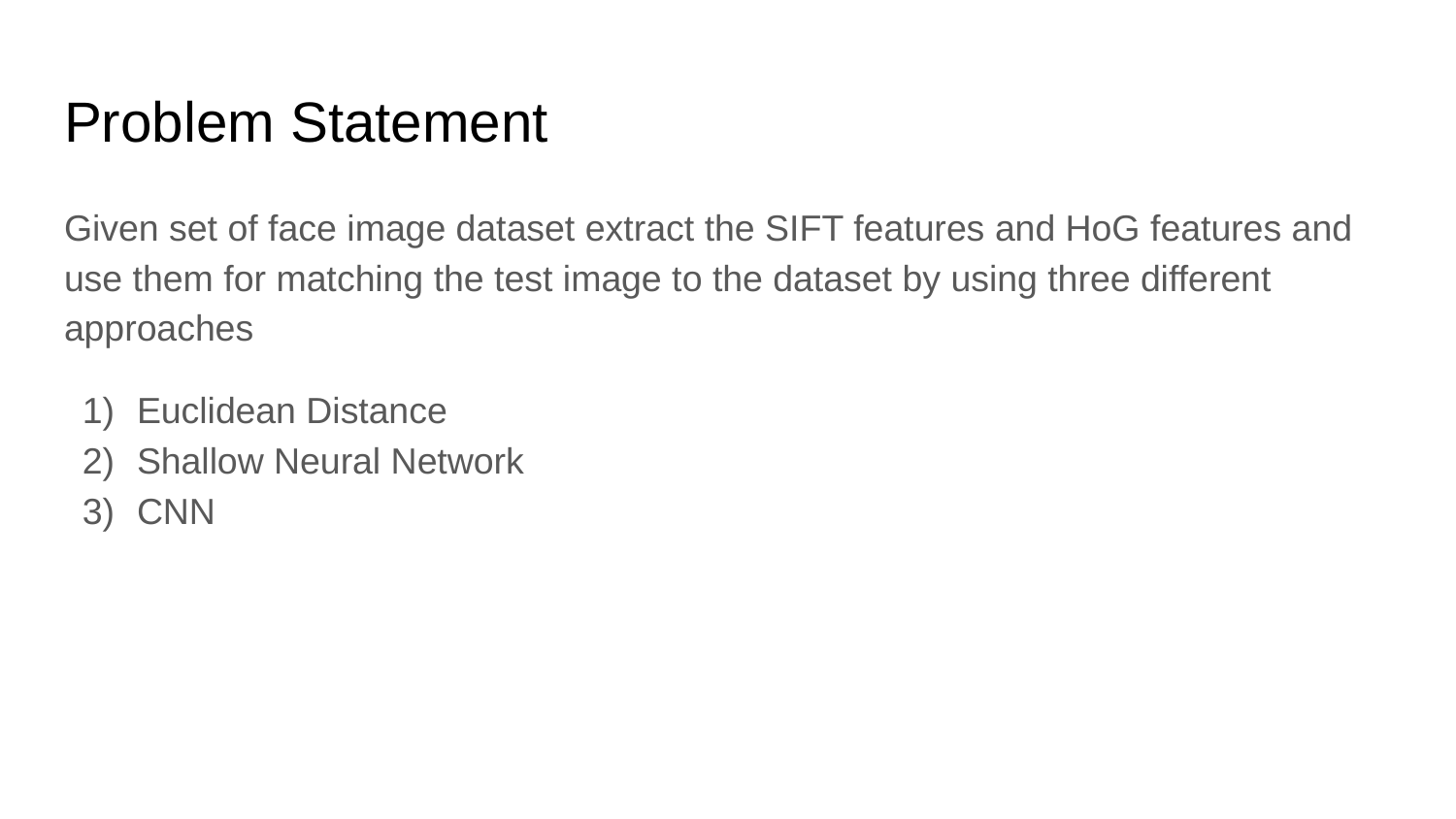

# Problem Statement
Given set of face image dataset extract the SIFT features and HoG features and use them for matching the test image to the dataset by using three different approaches
Euclidean Distance
Shallow Neural Network
CNN